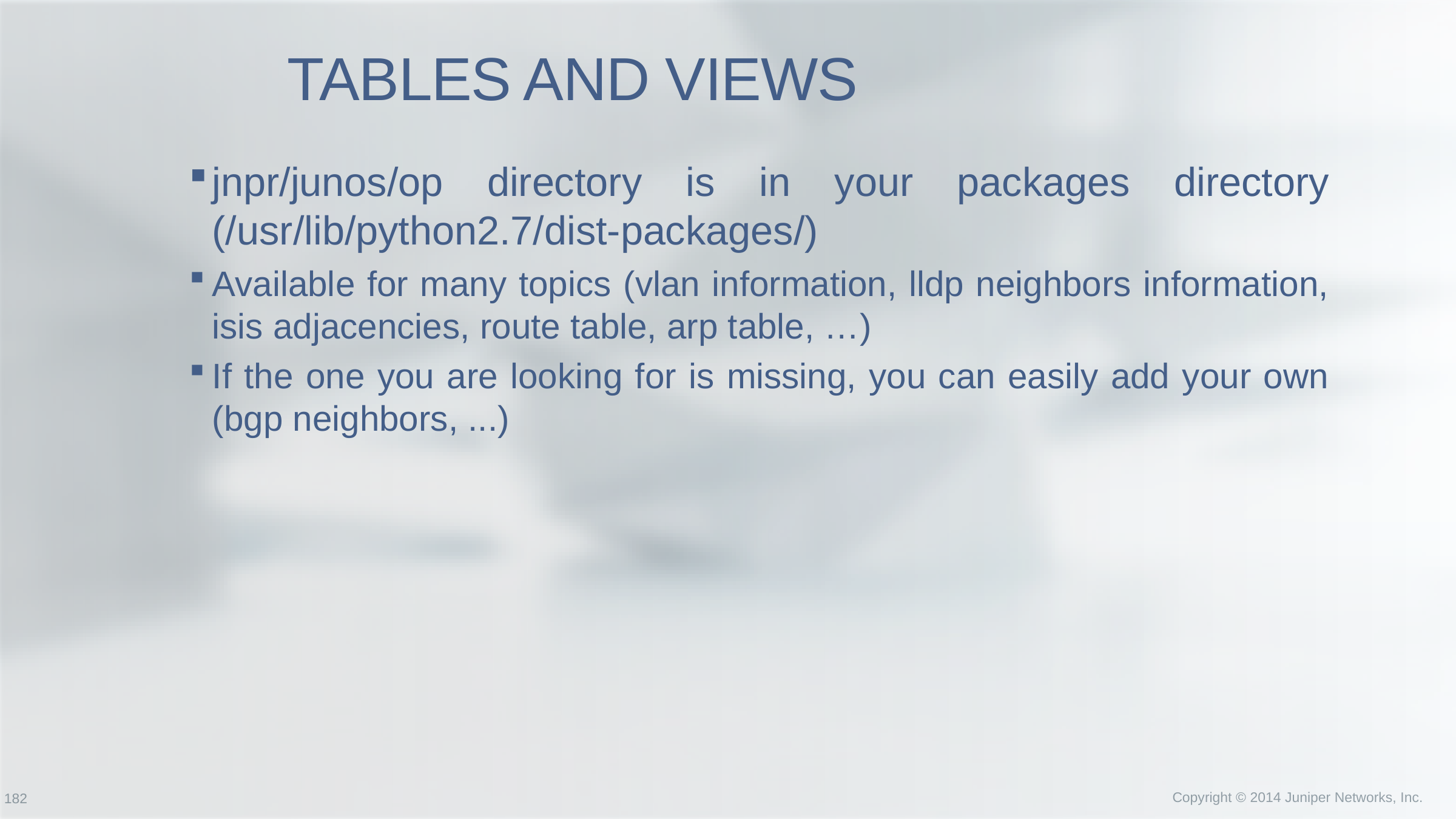

# TABLES AND VIEWS
jnpr/junos/op directory is in your packages directory (/usr/lib/python2.7/dist-packages/)
Available for many topics (vlan information, lldp neighbors information, isis adjacencies, route table, arp table, …)
If the one you are looking for is missing, you can easily add your own (bgp neighbors, ...)